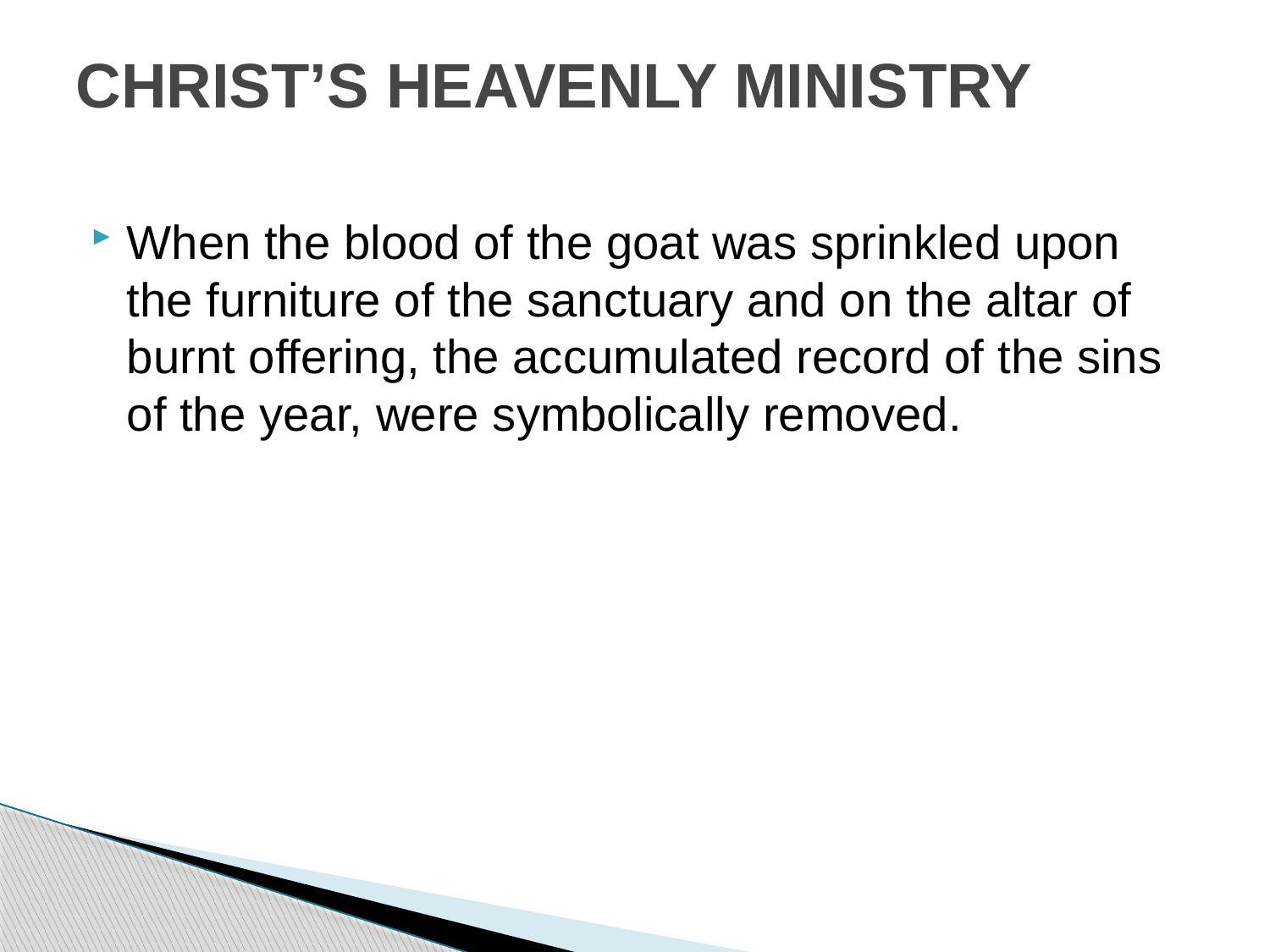

# CHRIST’S HEAVENLY MINISTRY
When the blood of the goat was sprinkled upon the furniture of the sanctuary and on the altar of burnt offering, the accumulated record of the sins of the year, were symbolically removed.